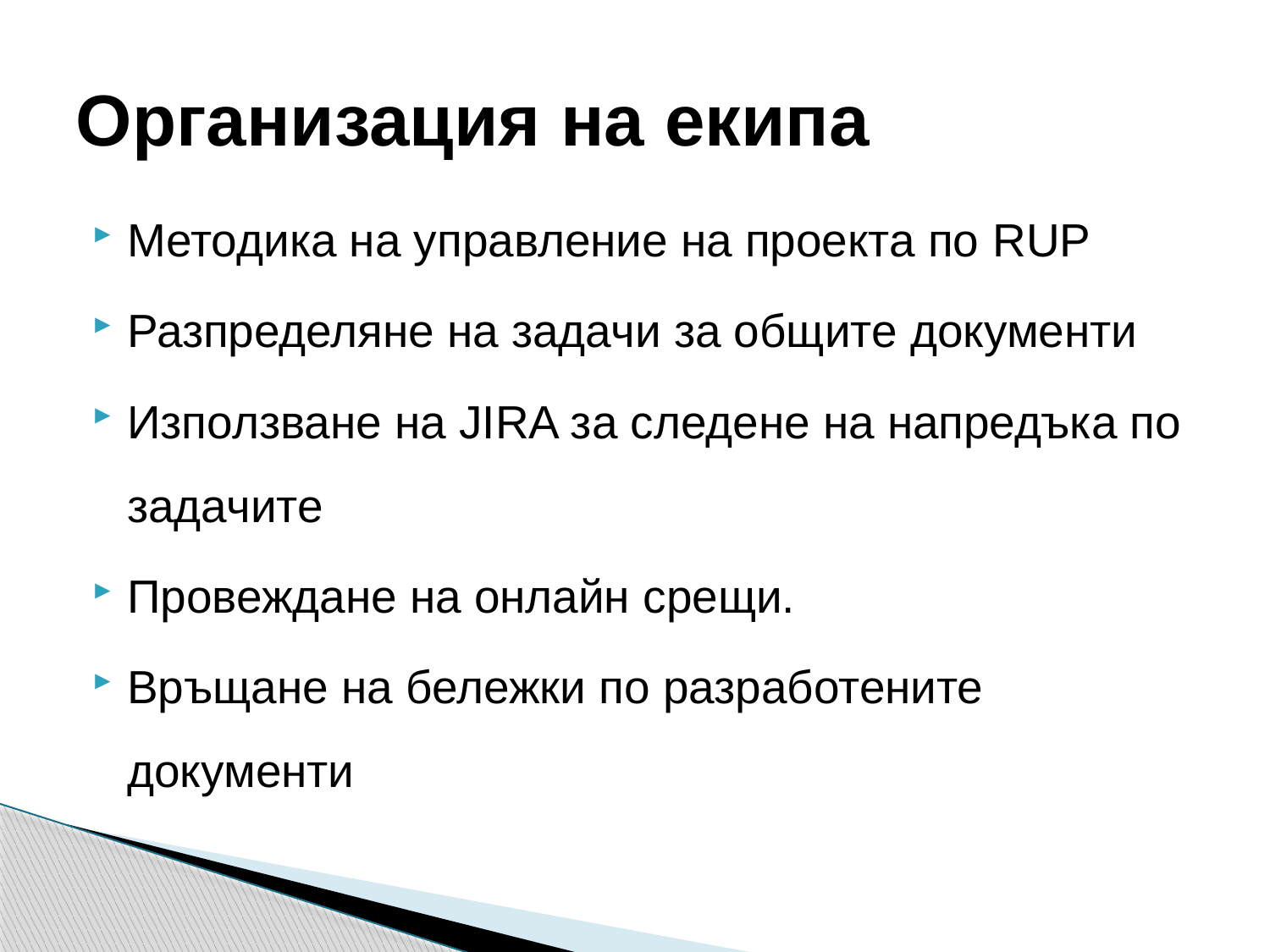

# Организация на екипа
Методика на управление на проекта по RUP
Разпределяне на задачи за общите документи
Използване на JIRA за следене на напредъка по задачите
Провеждане на онлайн срещи.
Връщане на бележки по разработените документи